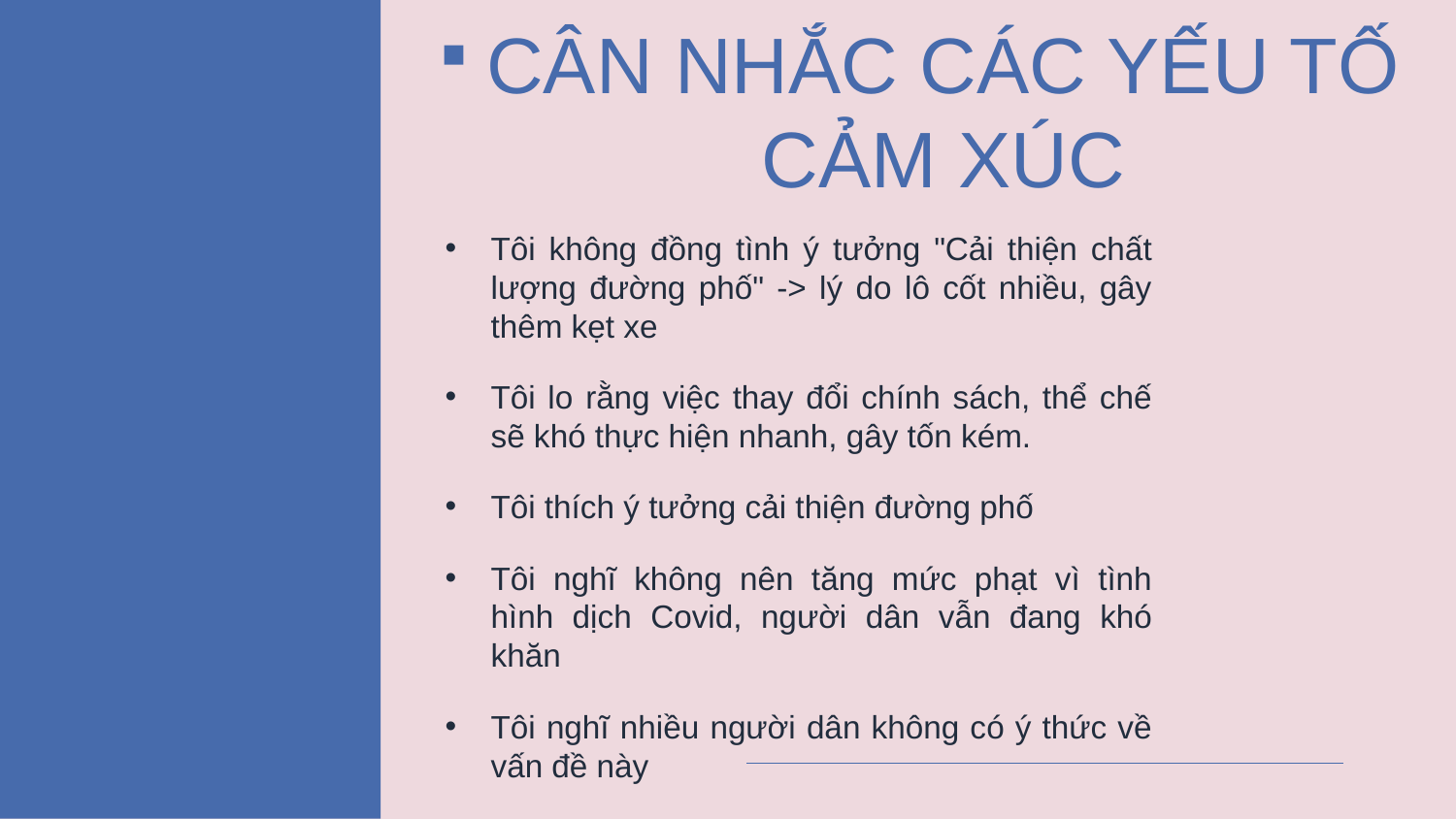

# CÂN NHẮC CÁC YẾU TỐ CẢM XÚC
Tôi không đồng tình ý tưởng "Cải thiện chất lượng đường phố" -> lý do lô cốt nhiều, gây thêm kẹt xe
Tôi lo rằng việc thay đổi chính sách, thể chế sẽ khó thực hiện nhanh, gây tốn kém.
Tôi thích ý tưởng cải thiện đường phố
Tôi nghĩ không nên tăng mức phạt vì tình hình dịch Covid, người dân vẫn đang khó khăn
Tôi nghĩ nhiều người dân không có ý thức về vấn đề này